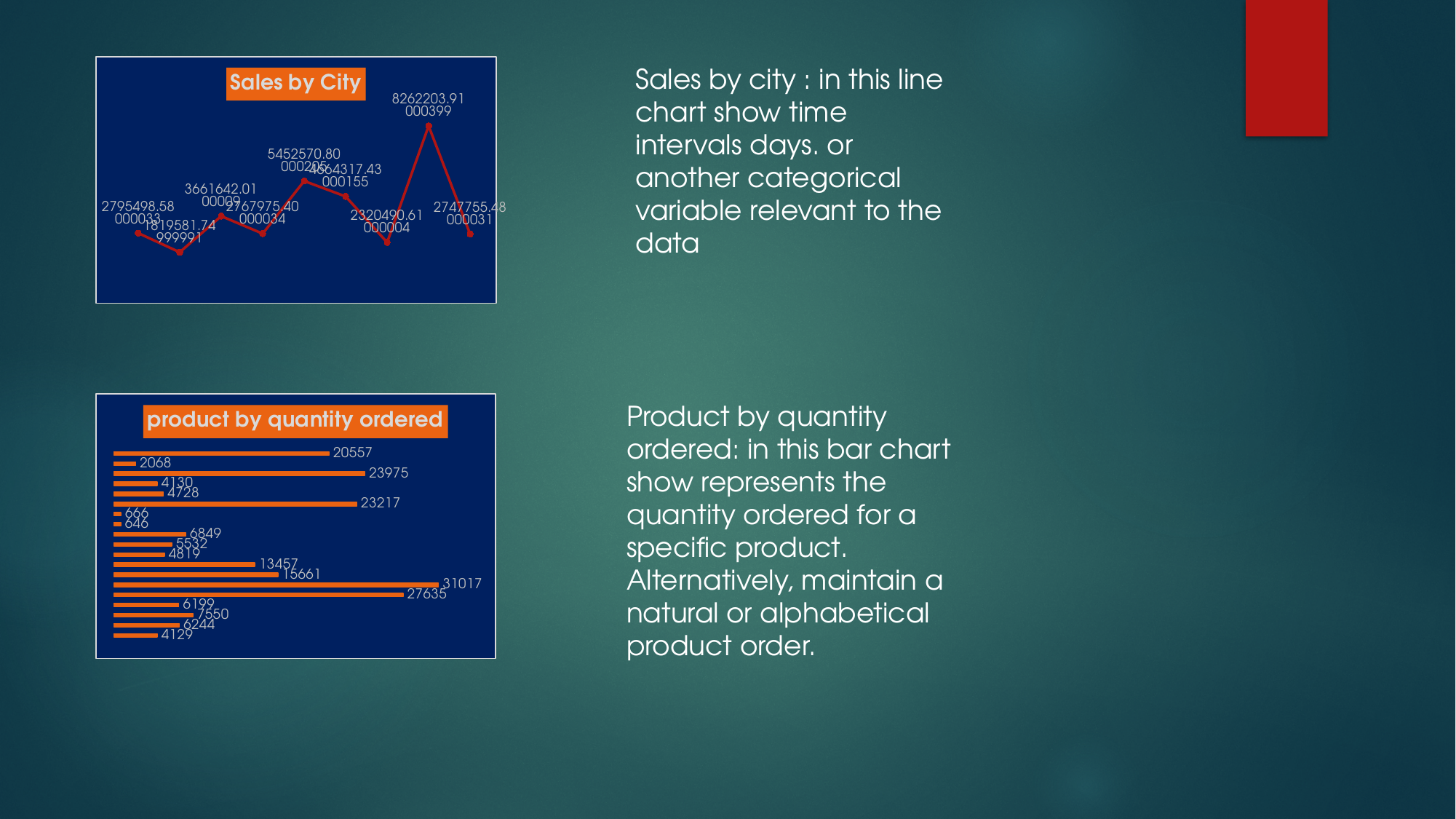

### Chart: Sales by City

| Category | Total |
|---|---|
|  Atlanta | 2795498.5800003316 |
|  Austin | 1819581.7499999115 |
|  Boston | 3661642.0100008966 |
|  Dallas | 2767975.4000003412 |
|  Los Angeles | 5452570.800002047 |
|  New York City | 4664317.430001547 |
|  Portland | 2320490.6100000422 |
|  San Francisco | 8262203.910003985 |
|  Seattle | 2747755.480000308 |
Sales by city : in this line chart show time intervals days. or another categorical variable relevant to the data

### Chart: product by quantity ordered

| Category | Total |
|---|---|
| 20in Monitor | 4129.0 |
| 27in 4K Gaming Monitor | 6244.0 |
| 27in FHD Monitor | 7550.0 |
| 34in Ultrawide Monitor | 6199.0 |
| AA Batteries (4-pack) | 27635.0 |
| AAA Batteries (4-pack) | 31017.0 |
| Apple Airpods Headphones | 15661.0 |
| Bose SoundSport Headphones | 13457.0 |
| Flatscreen TV | 4819.0 |
| Google Phone | 5532.0 |
| iPhone | 6849.0 |
| LG Dryer | 646.0 |
| LG Washing Machine | 666.0 |
| Lightning Charging Cable | 23217.0 |
| Macbook Pro Laptop | 4728.0 |
| ThinkPad Laptop | 4130.0 |
| USB-C Charging Cable | 23975.0 |
| Vareebadd Phone | 2068.0 |
| Wired Headphones | 20557.0 |
Product by quantity ordered: in this bar chart show represents the quantity ordered for a specific product. Alternatively, maintain a natural or alphabetical product order.